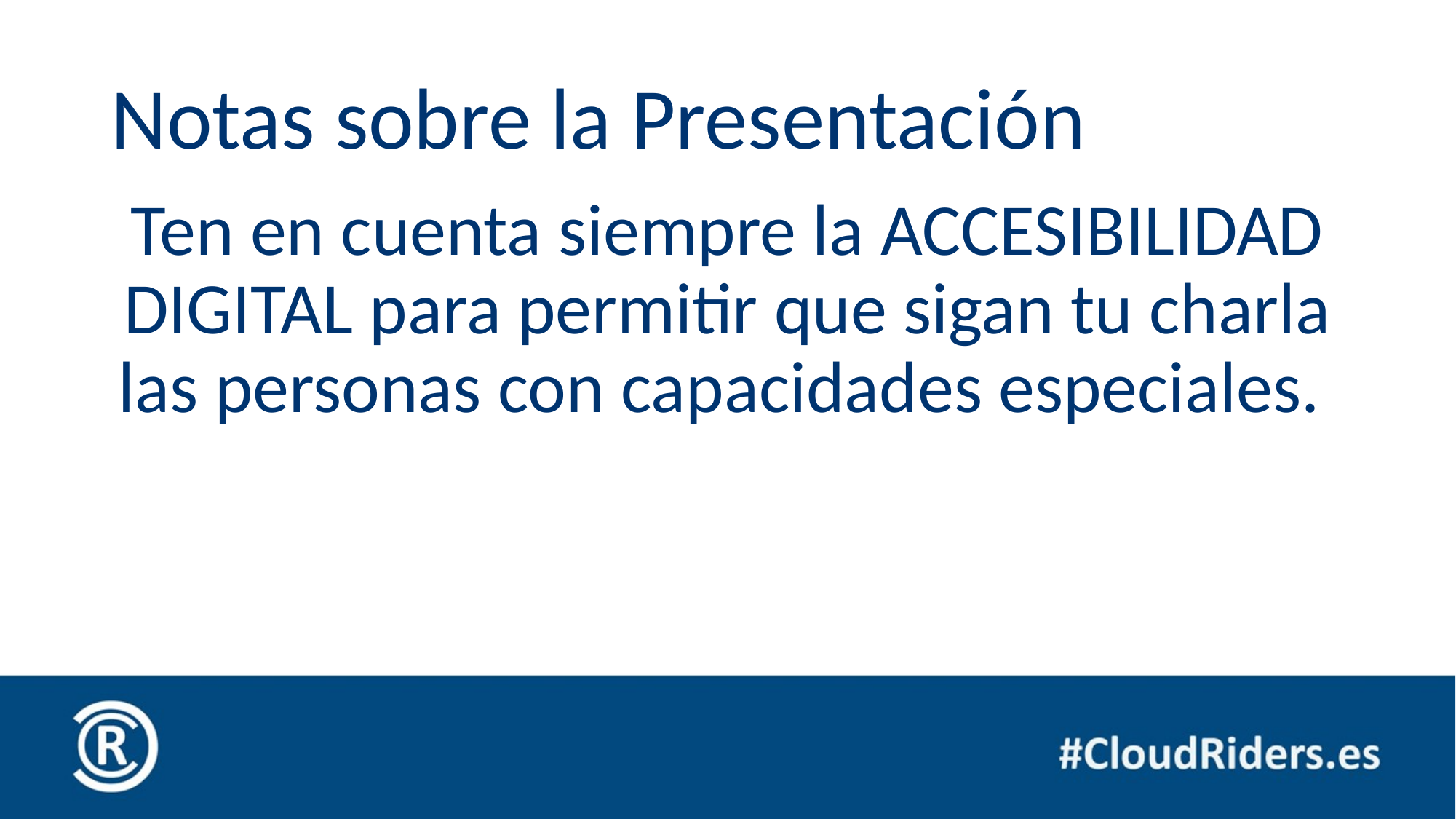

# Notas sobre la Presentación
Ten en cuenta siempre la ACCESIBILIDAD DIGITAL para permitir que sigan tu charla las personas con capacidades especiales.